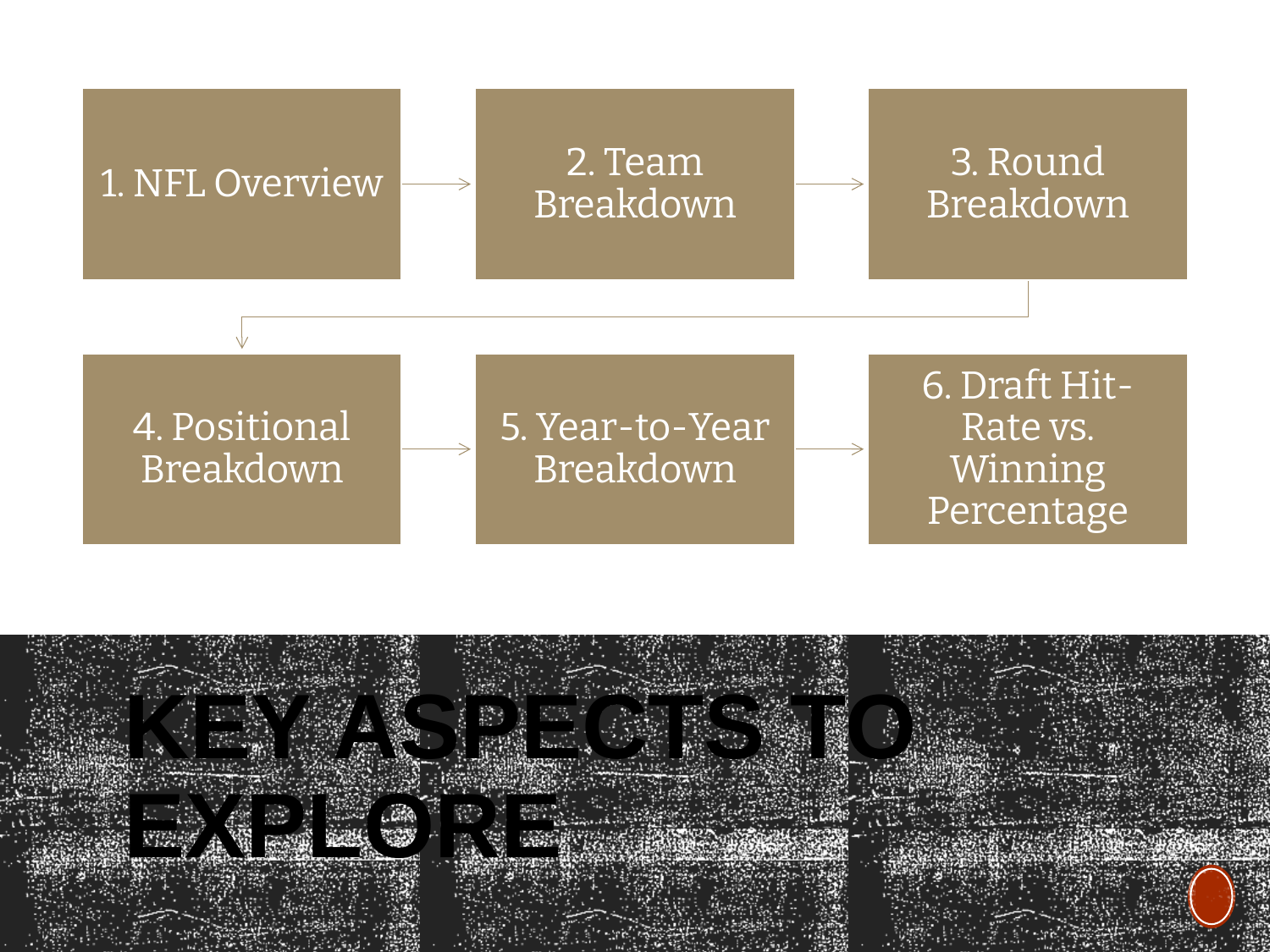

1. NFL Overview

2. Team Breakdown

3. Round Breakdown

4. Positional Breakdown

5. Year-to-Year Breakdown
6. Draft Hit-Rate vs. Winning Percentage

# Key Aspects to Explore